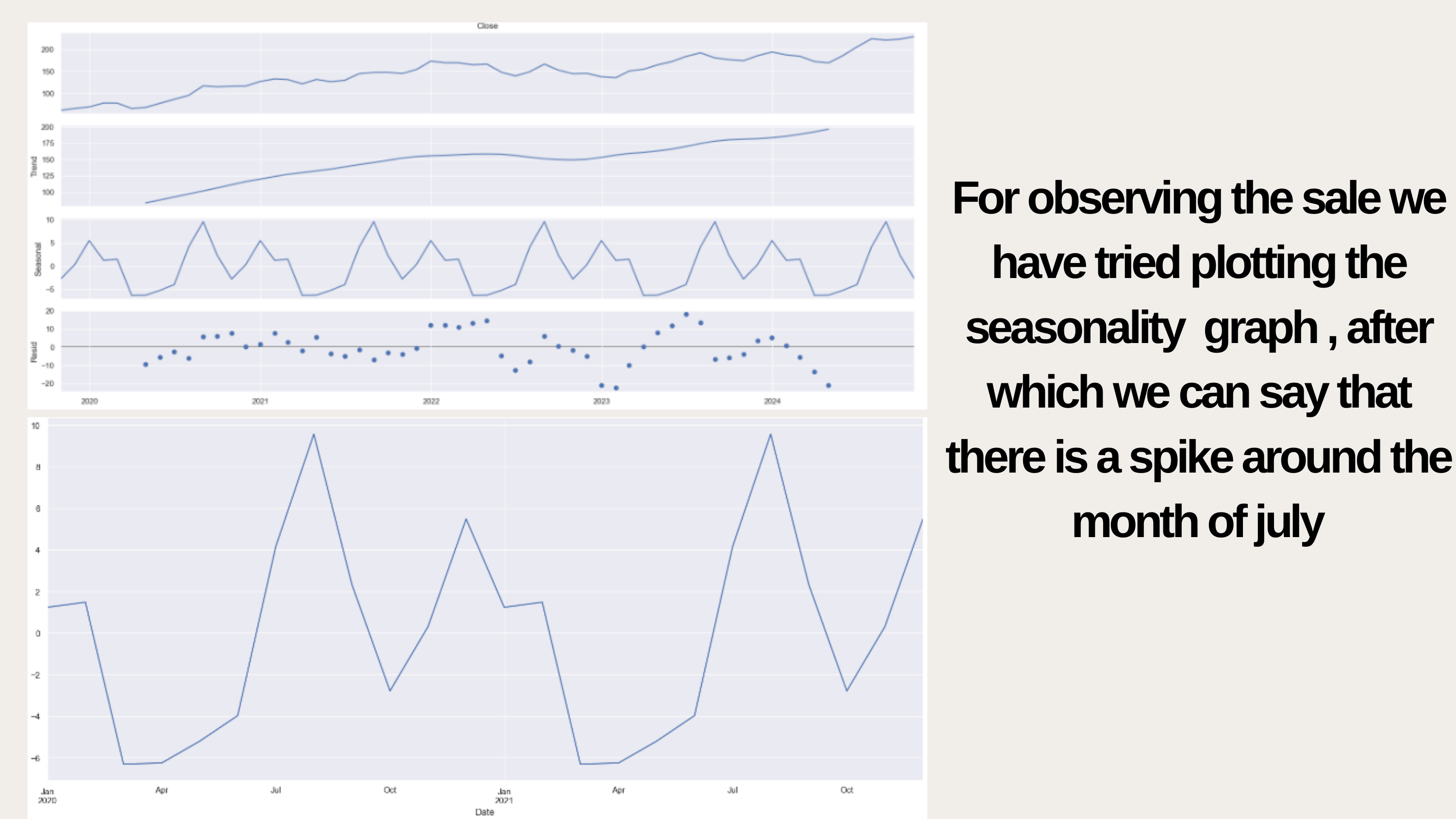

For observing the sale we have tried plotting the seasonality  graph , after which we can say that there is a spike around the month of july